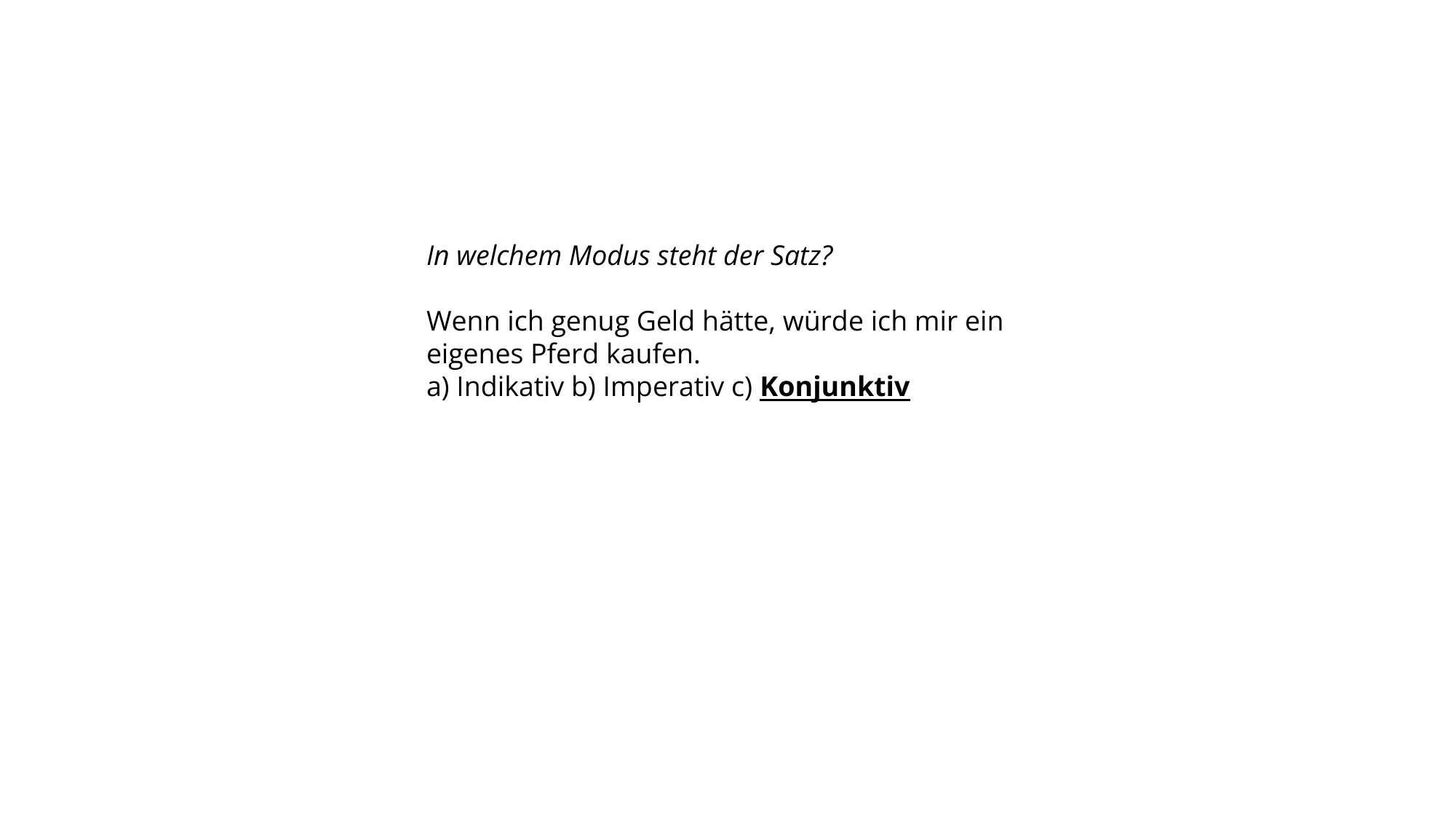

In welchem Modus steht der Satz?

Wenn ich genug Geld hätte, würde ich mir ein eigenes Pferd kaufen.
a) Indikativ b) Imperativ c) Konjunktiv